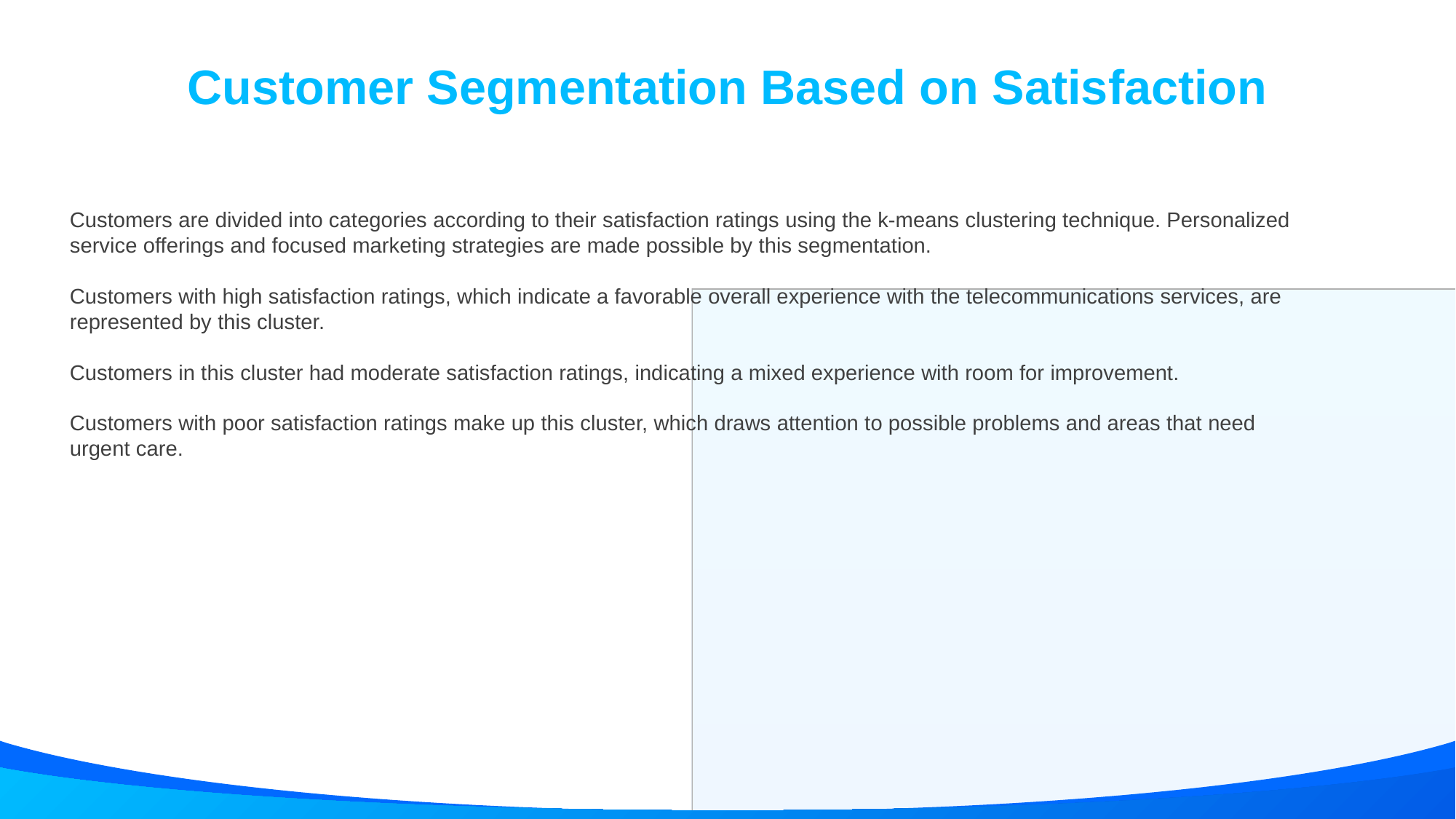

Customer Segmentation Based on Satisfaction

Customers are divided into categories according to their satisfaction ratings using the k-means clustering technique. Personalized service offerings and focused marketing strategies are made possible by this segmentation.

Customers with high satisfaction ratings, which indicate a favorable overall experience with the telecommunications services, are represented by this cluster.

Customers in this cluster had moderate satisfaction ratings, indicating a mixed experience with room for improvement.

Customers with poor satisfaction ratings make up this cluster, which draws attention to possible problems and areas that need urgent care.